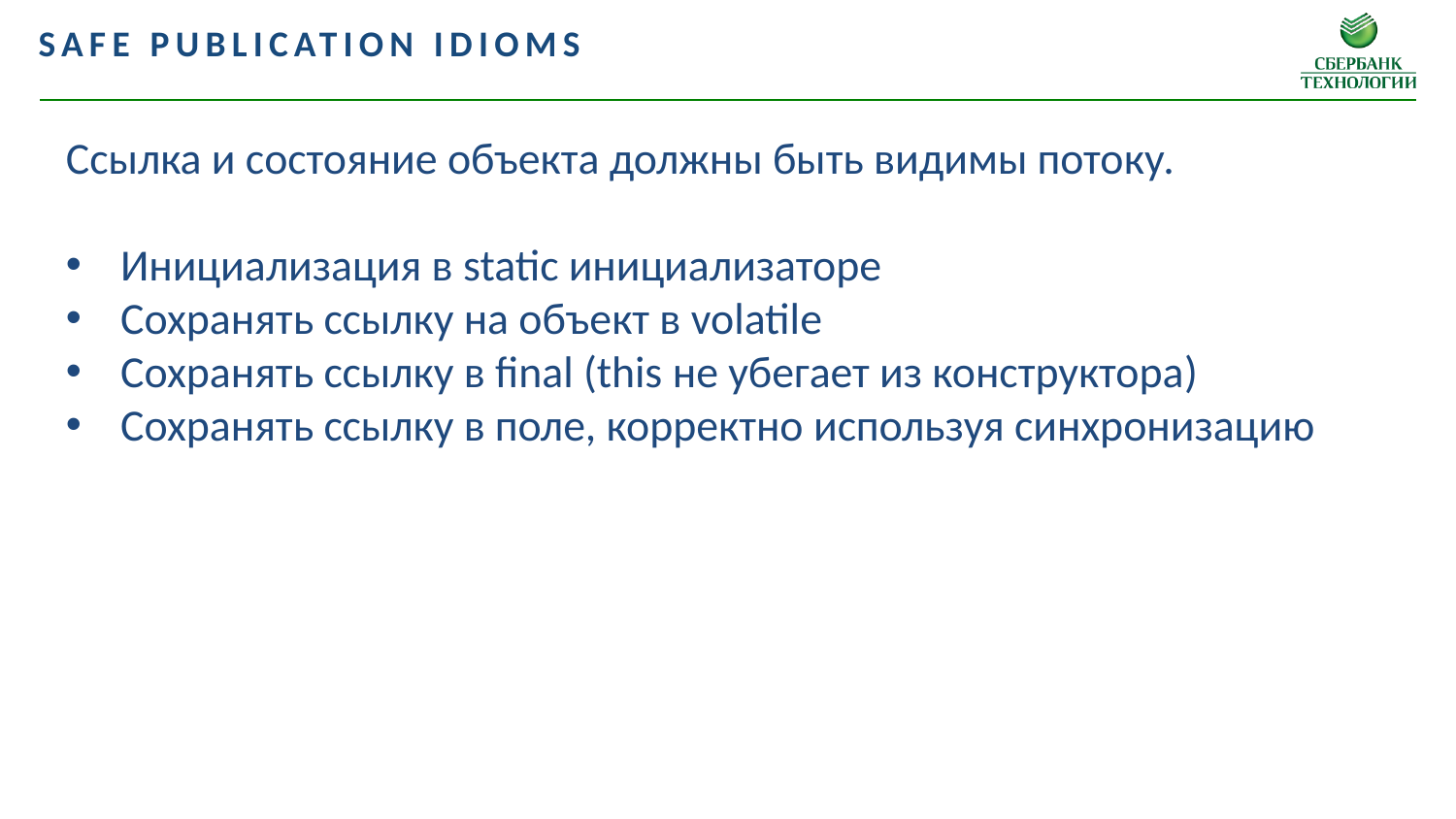

Safe publication idioms

Ссылка и состояние объекта должны быть видимы потоку.

Инициализация в static инициализаторе
Сохранять ссылку на объект в volatile
Сохранять ссылку в final (this не убегает из конструктора)
Сохранять ссылку в поле, корректно используя синхронизацию